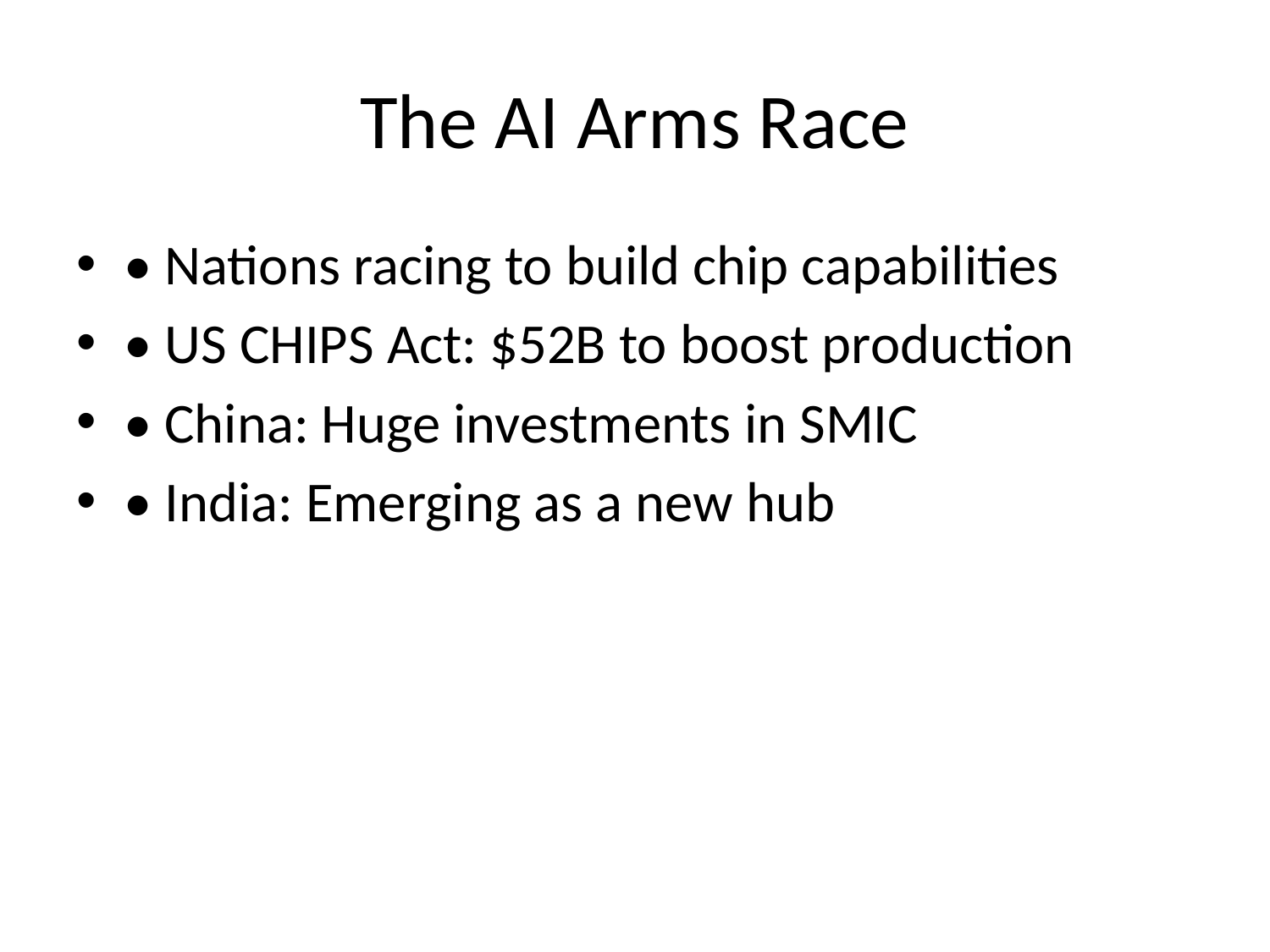

# The AI Arms Race
• Nations racing to build chip capabilities
• US CHIPS Act: $52B to boost production
• China: Huge investments in SMIC
• India: Emerging as a new hub